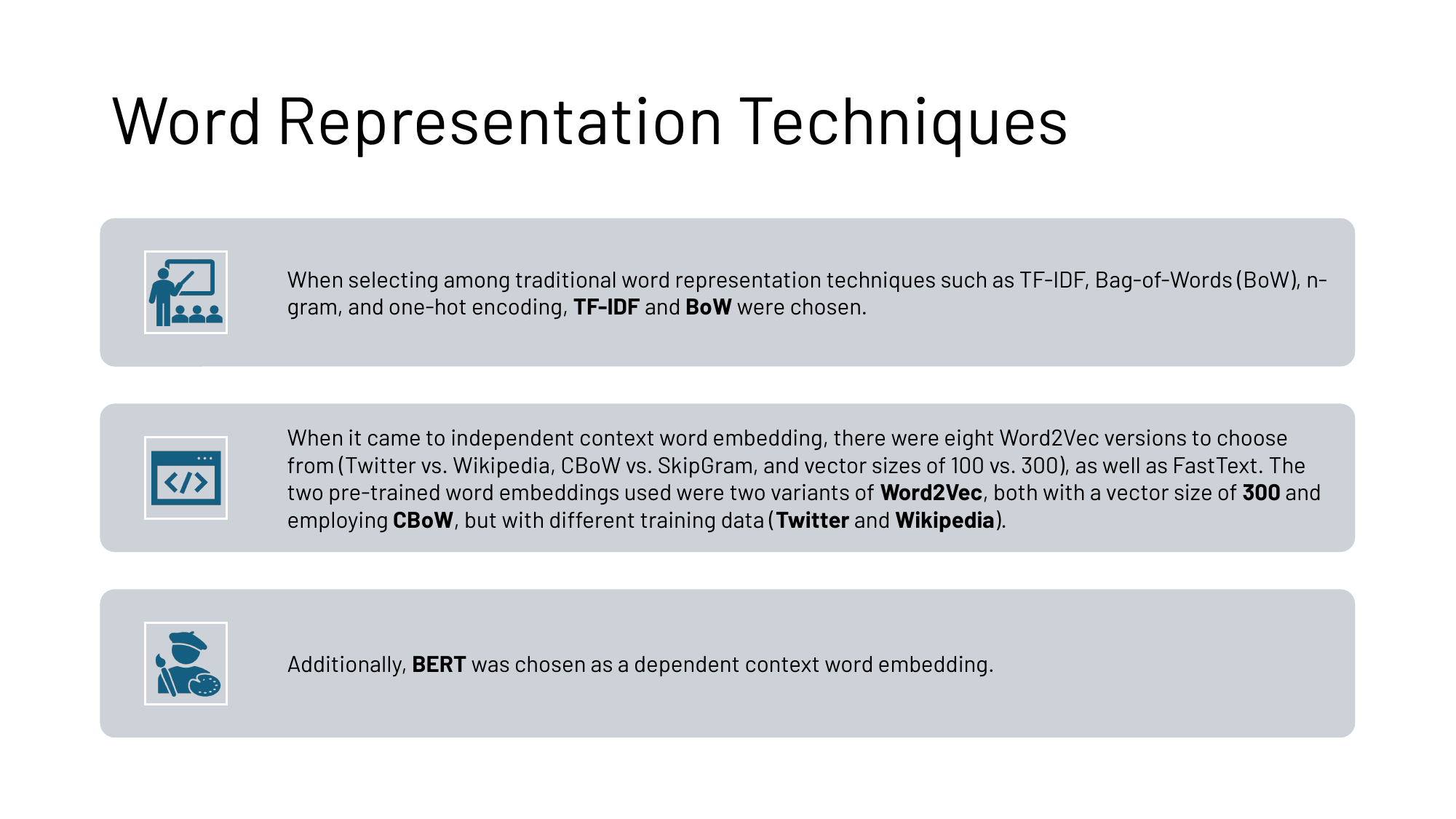

# Word Representation Techniques
When selecting among traditional word representation techniques such as TF-IDF, Bag-of-Words (BoW), n-gram, and one-hot encoding, TF-IDF and BoW were chosen.
When it came to independent context word embedding, there were eight Word2Vec versions to choose from (Twitter vs. Wikipedia, CBoW vs. SkipGram, and vector sizes of 100 vs. 300), as well as FastText. The two pre-trained word embeddings used were two variants of Word2Vec, both with a vector size of 300 and employing CBoW, but with different training data (Twitter and Wikipedia).
Additionally, BERT was chosen as a dependent context word embedding.